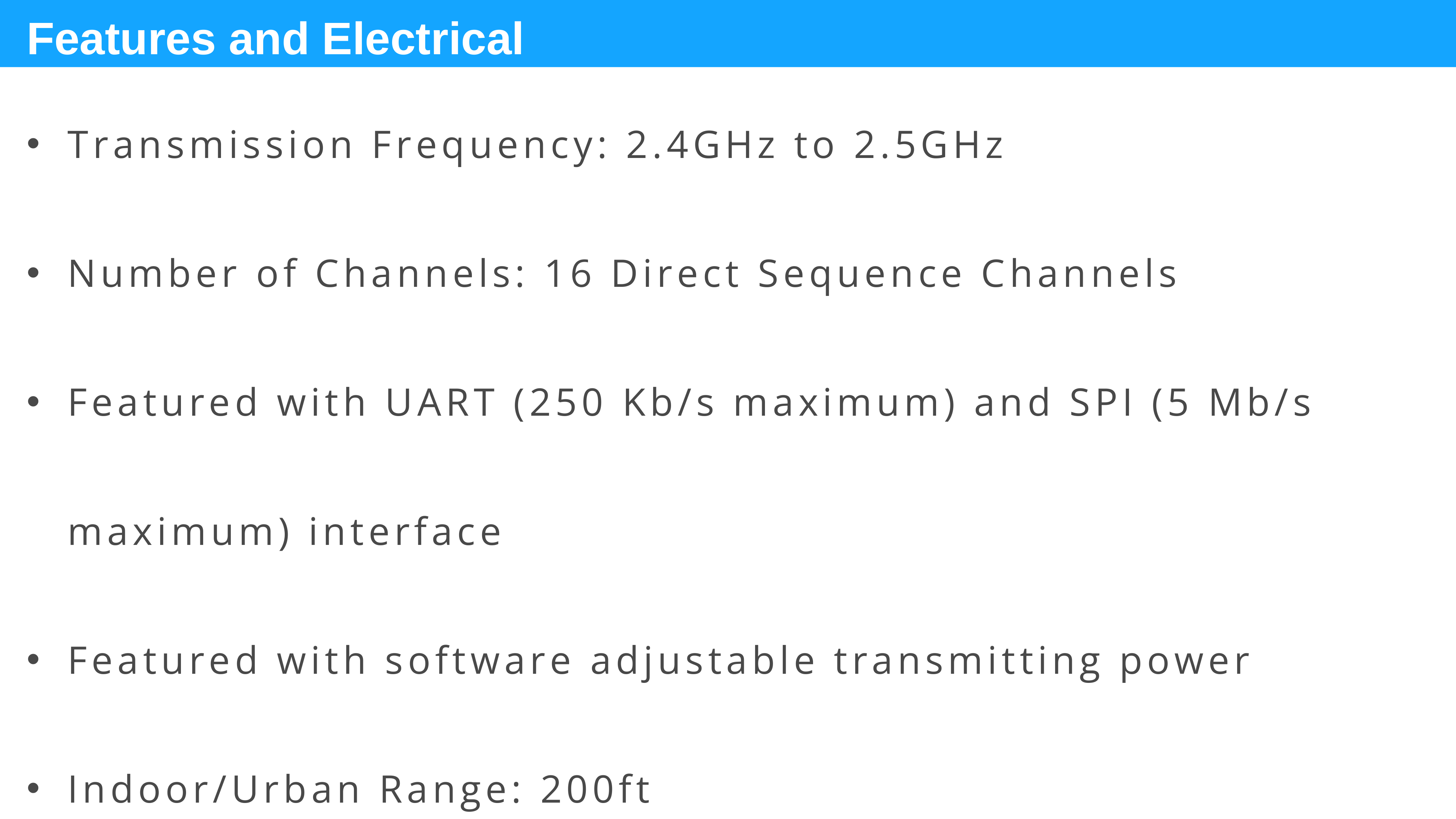

Transmission Frequency: 2.4GHz to 2.5GHz
Number of Channels: 16 Direct Sequence Channels
Featured with UART (250 Kb/s maximum) and SPI (5 Mb/s maximum) interface
Featured with software adjustable transmitting power
Indoor/Urban Range: 200ft
Features and Electrical Characteristics